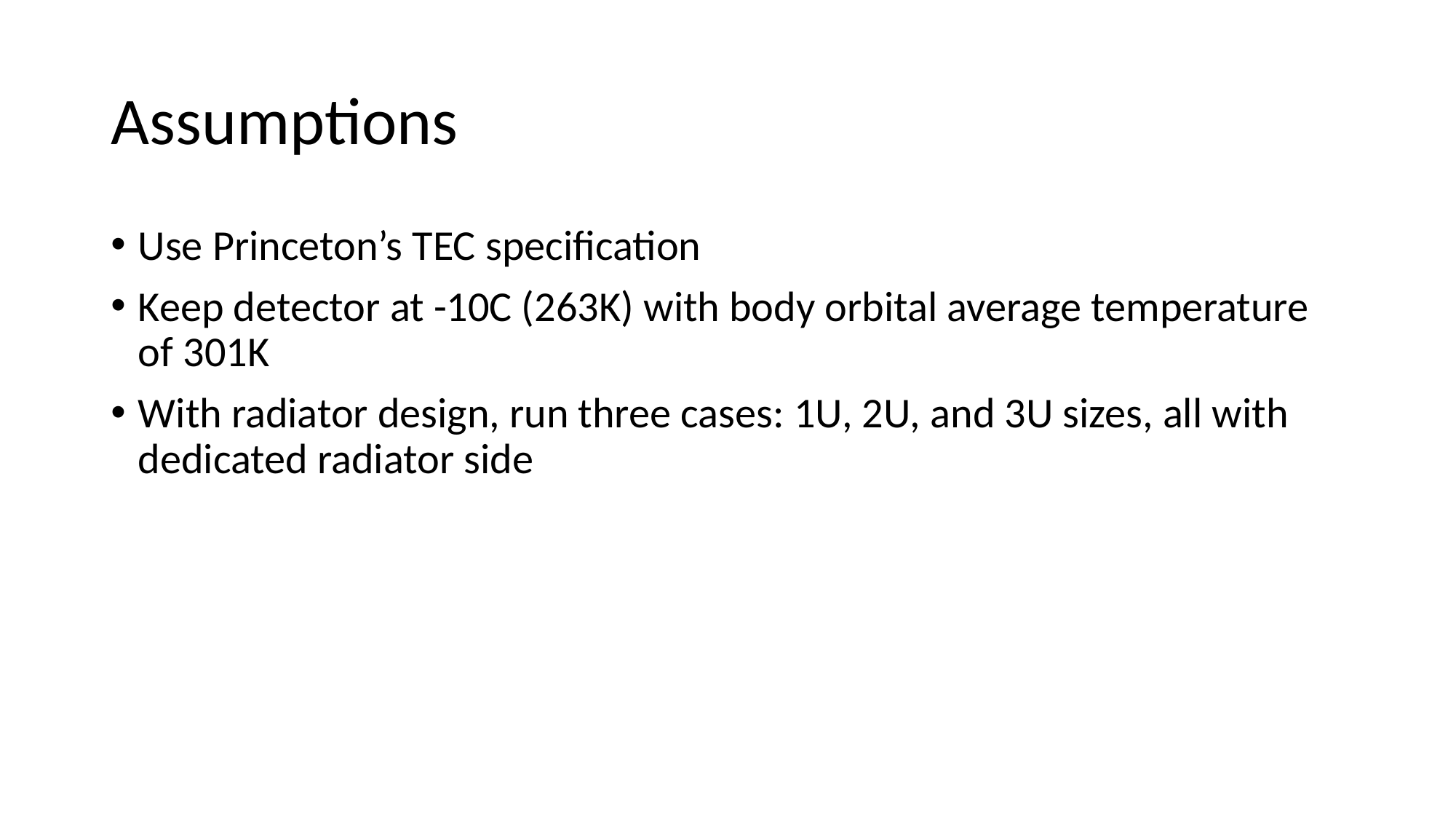

# Assumptions
Use Princeton’s TEC specification
Keep detector at -10C (263K) with body orbital average temperature of 301K
With radiator design, run three cases: 1U, 2U, and 3U sizes, all with dedicated radiator side